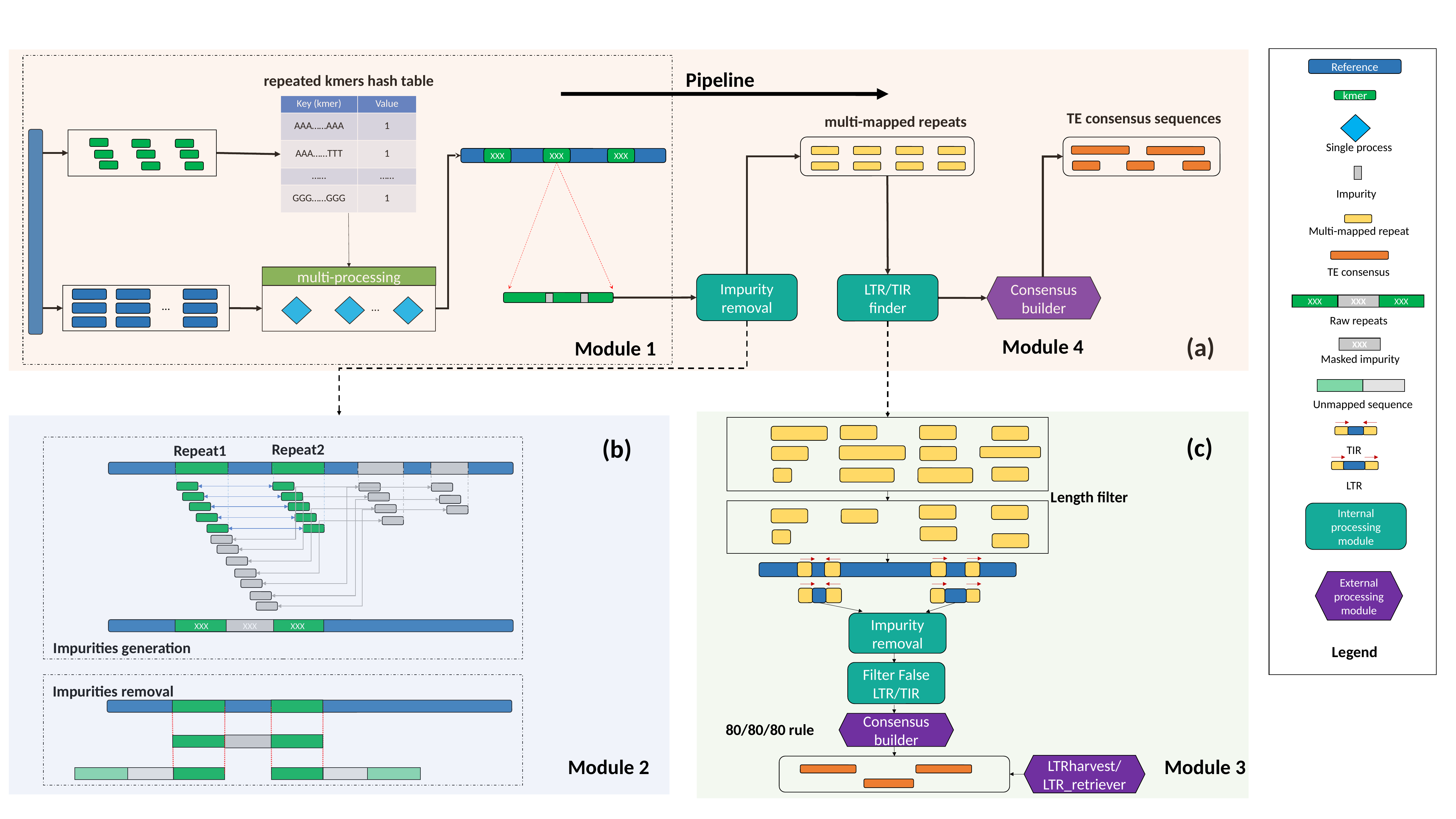

Reference
Pipeline
repeated kmers hash table
kmer
| Key (kmer) | Value |
| --- | --- |
| AAA……AAA | 1 |
| AAA……TTT | 1 |
| …… | …… |
| GGG……GGG | 1 |
TE consensus sequences
multi-mapped repeats

Single process

XXX
XXX

XXX

Impurity

Multi-mapped repeat

TE consensus
multi-processing
Impurity removal
LTR/TIR finder
Consensus builder

XXX
XXX
XXX
…

…

Raw repeats

(a)
Module 4
Module 1
XXX
Masked impurity

Unmapped sequence

(c)
(b)

Repeat2
Repeat1
TIR

LTR

Length filter

Internal processing module

External processing module

Impurity removal
XXX
XXX
XXX

Impurities generation
Legend
Filter False LTR/TIR

Impurities removal

Consensus builder
80/80/80 rule

Module 3
Module 2
LTRharvest/
LTR_retriever